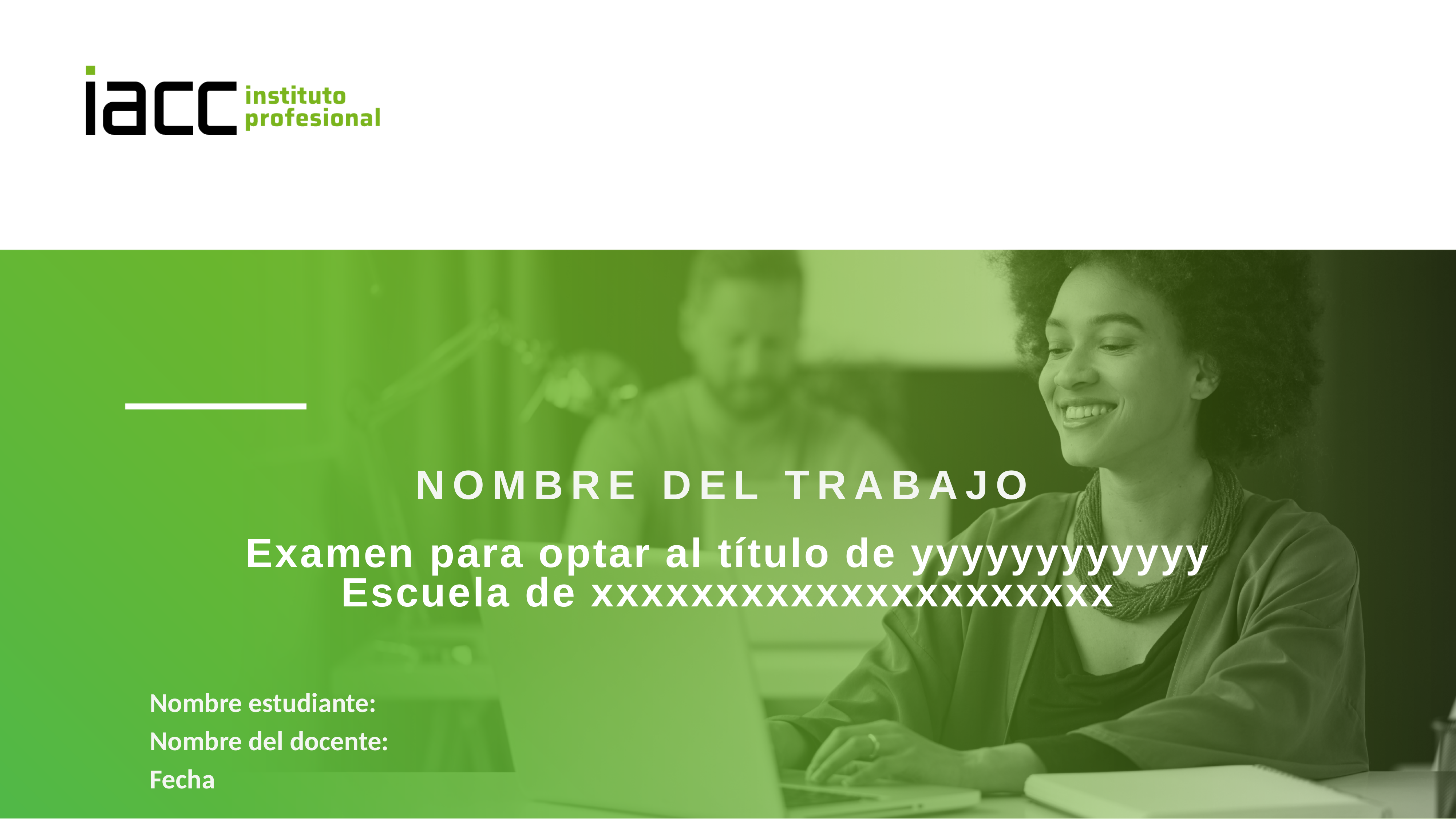

NOMBRE DEL TRABAJO

Examen para optar al título de yyyyyyyyyyyy
Escuela de xxxxxxxxxxxxxxxxxxxxx
Nombre estudiante:
Nombre del docente:
Fecha